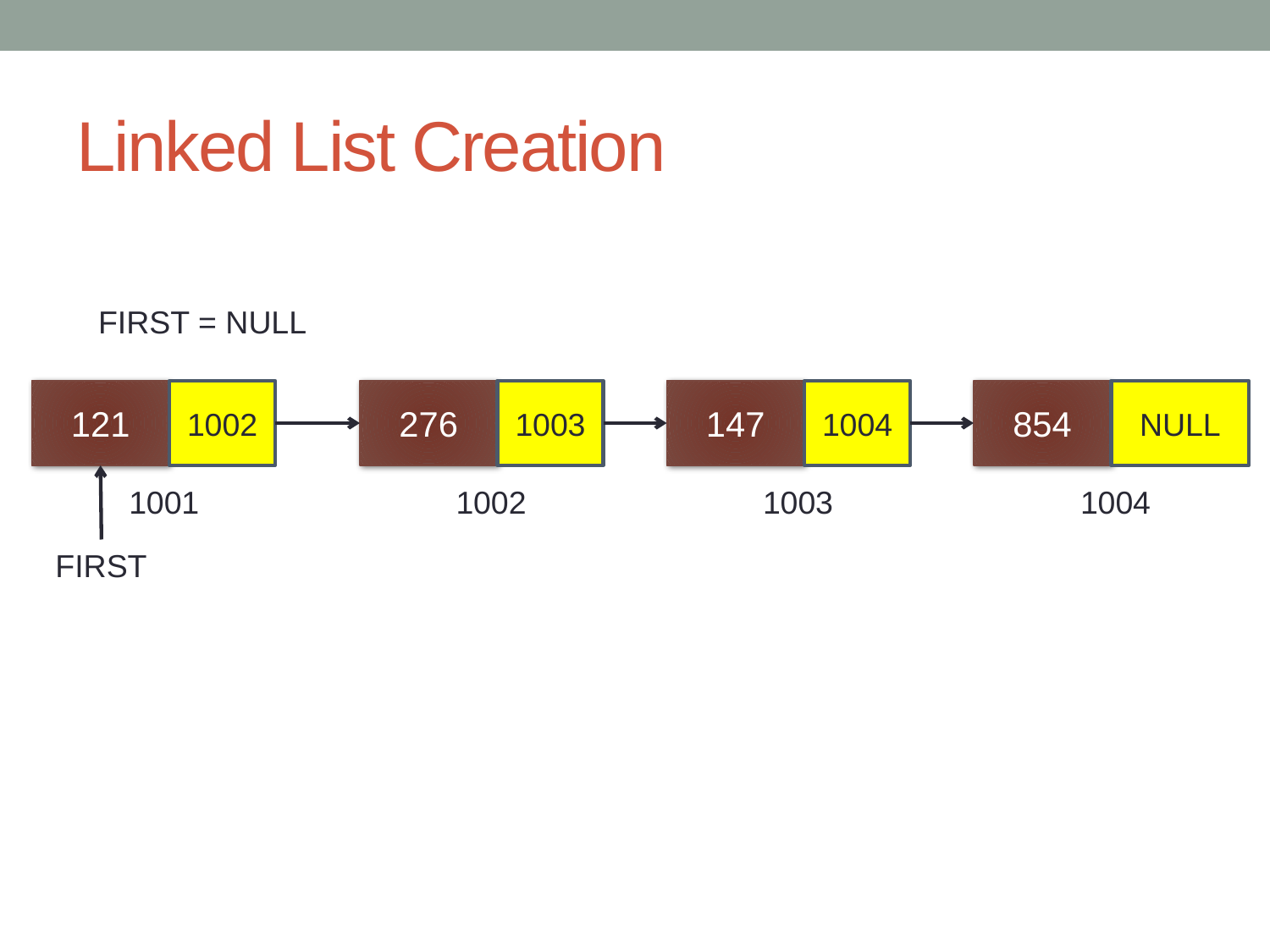

# Linked List Creation
FIRST = NULL
121
1002
276
1003
147
1004
854
NULL
1001
1002
1003
1004
FIRST